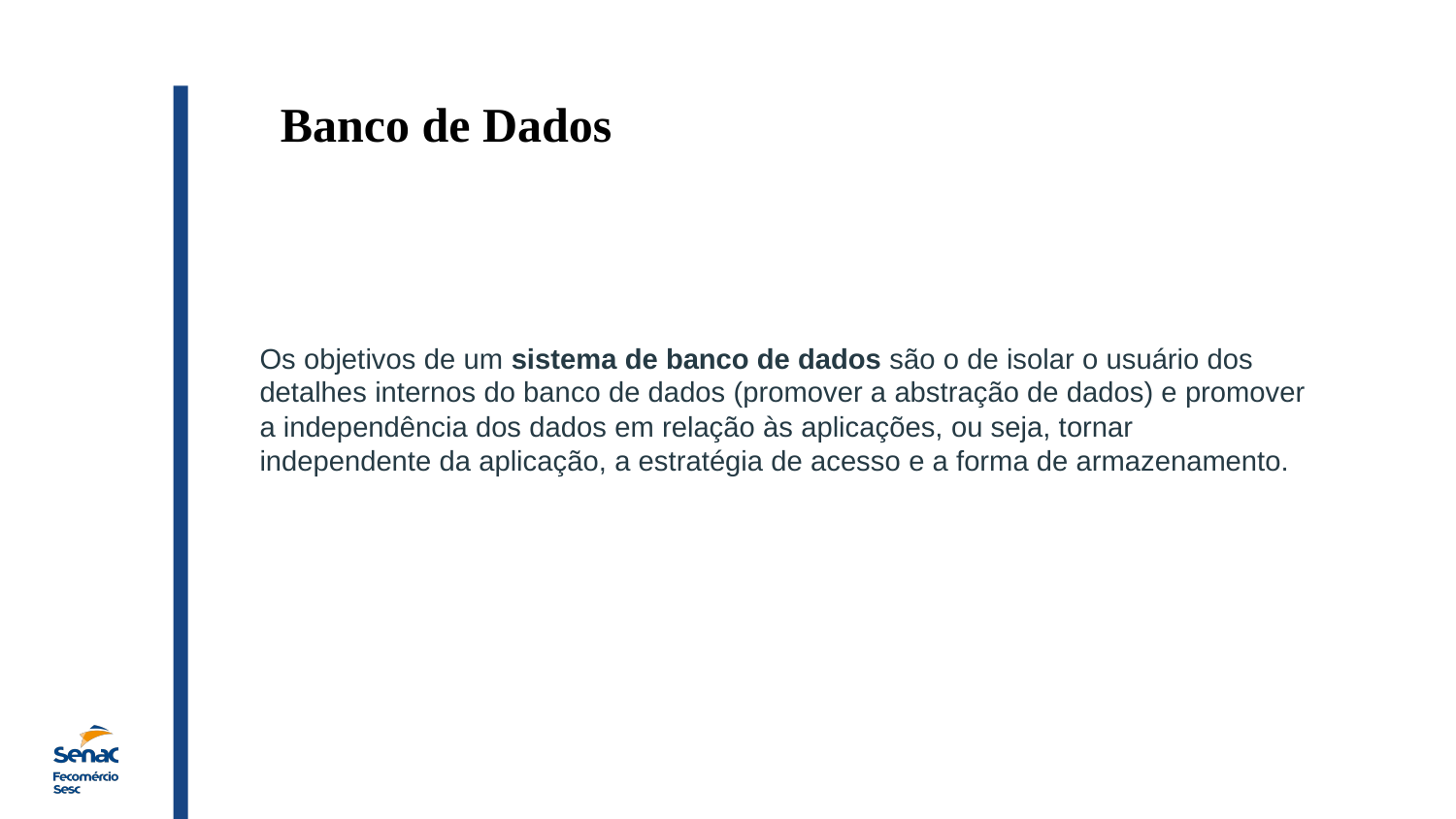

Banco de Dados
Os objetivos de um sistema de banco de dados são o de isolar o usuário dos detalhes internos do banco de dados (promover a abstração de dados) e promover a independência dos dados em relação às aplicações, ou seja, tornar independente da aplicação, a estratégia de acesso e a forma de armazenamento.